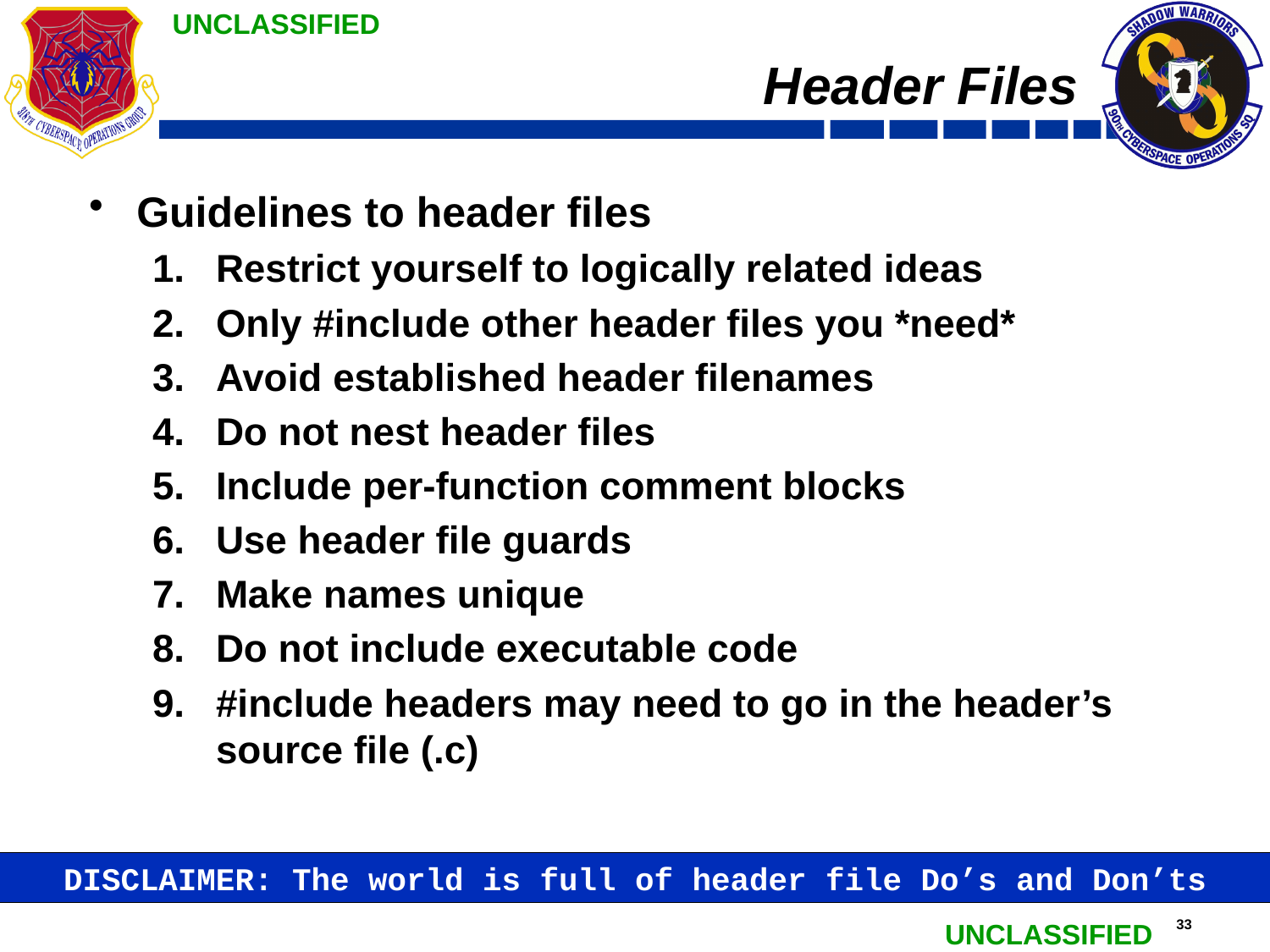

# Header Files
Guidelines to header files
Restrict yourself to logically related ideas
Only #include other header files you *need*
Avoid established header filenames
Do not nest header files
Include per-function comment blocks
Use header file guards
Make names unique
Do not include executable code
#include headers may need to go in the header’s source file (.c)
DISCLAIMER: The world is full of header file Do’s and Don’ts